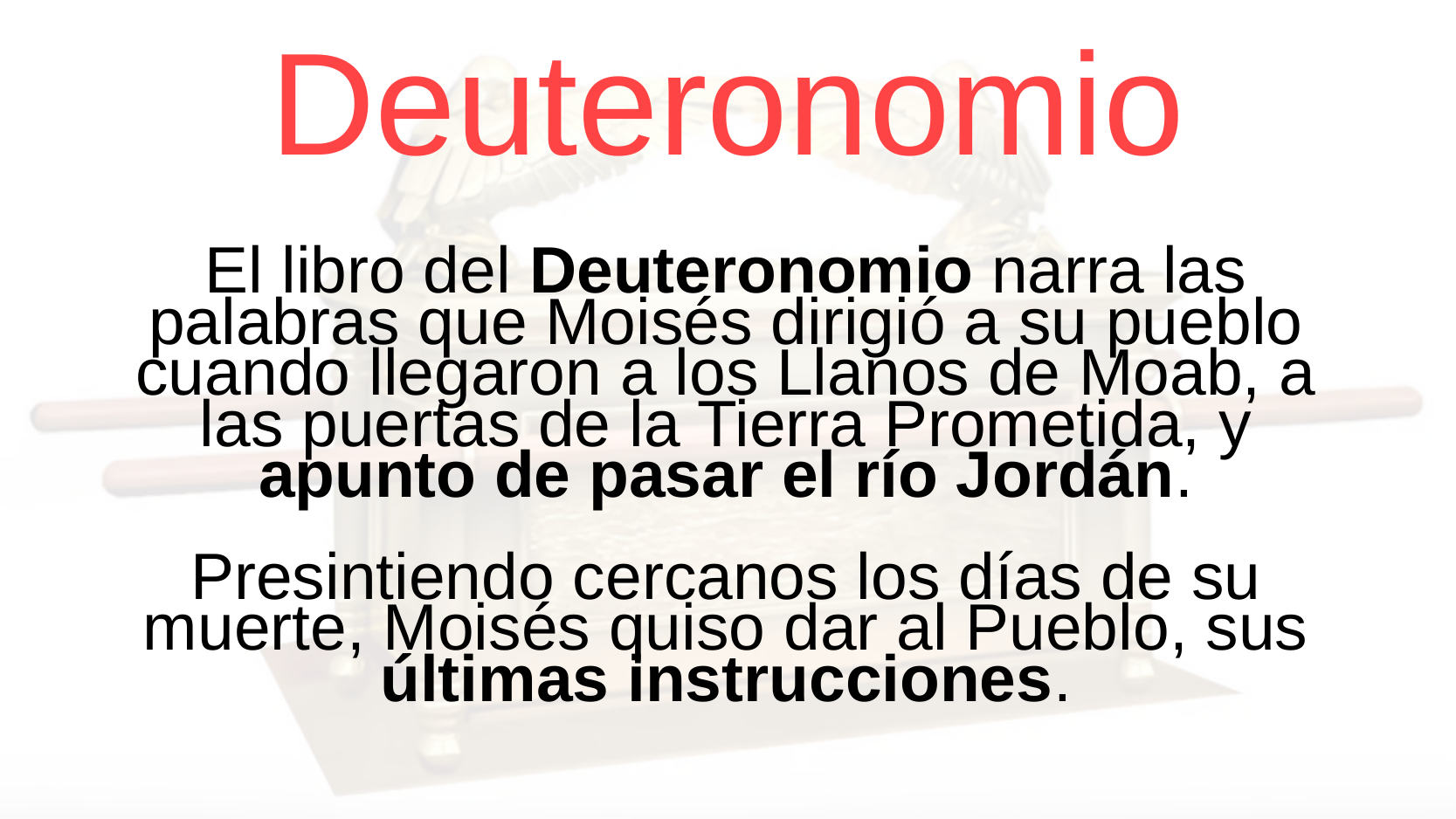

Deuteronomio
El libro del Deuteronomio narra las palabras que Moisés dirigió a su pueblo cuando llegaron a los Llanos de Moab, a las puertas de la Tierra Prometida, y apunto de pasar el río Jordán.

Presintiendo cercanos los días de su muerte, Moisés quiso dar al Pueblo, sus últimas instrucciones.